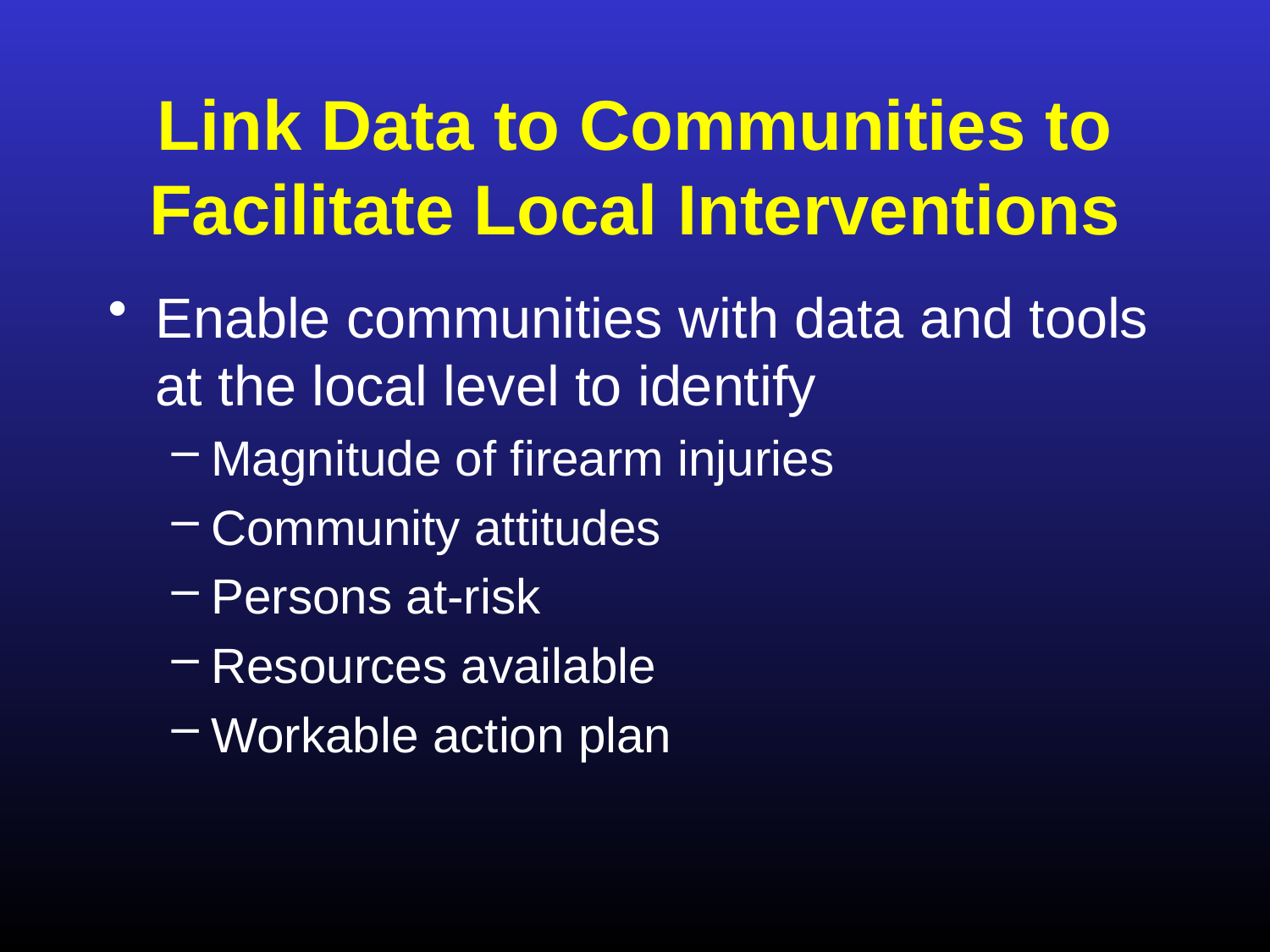

# Link Data to Communities to Facilitate Local Interventions
Enable communities with data and tools at the local level to identify
Magnitude of firearm injuries
Community attitudes
Persons at-risk
Resources available
Workable action plan